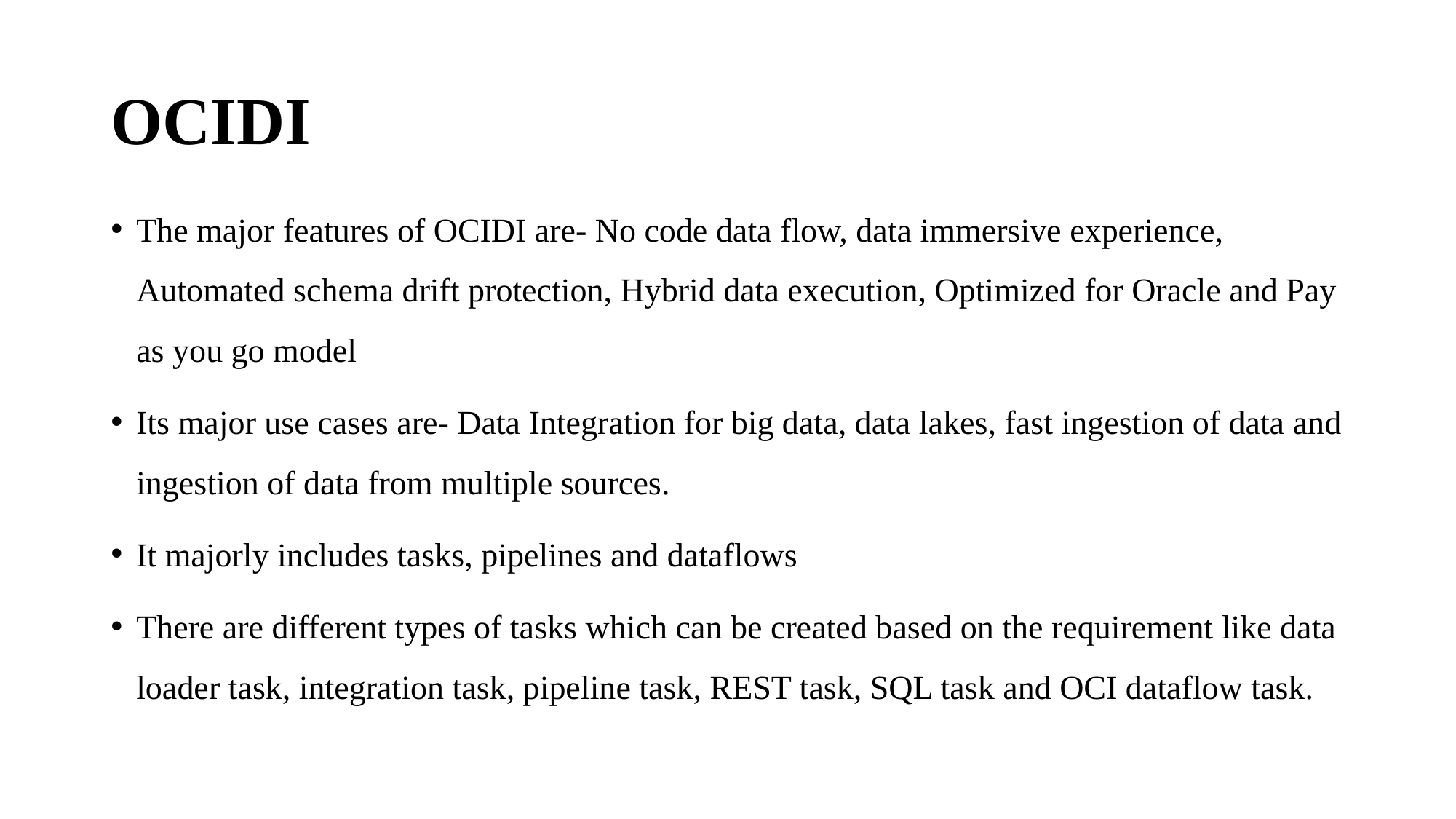

# OCIDI
The major features of OCIDI are- No code data flow, data immersive experience, Automated schema drift protection, Hybrid data execution, Optimized for Oracle and Pay as you go model
Its major use cases are- Data Integration for big data, data lakes, fast ingestion of data and ingestion of data from multiple sources.
It majorly includes tasks, pipelines and dataflows
There are different types of tasks which can be created based on the requirement like data loader task, integration task, pipeline task, REST task, SQL task and OCI dataflow task.